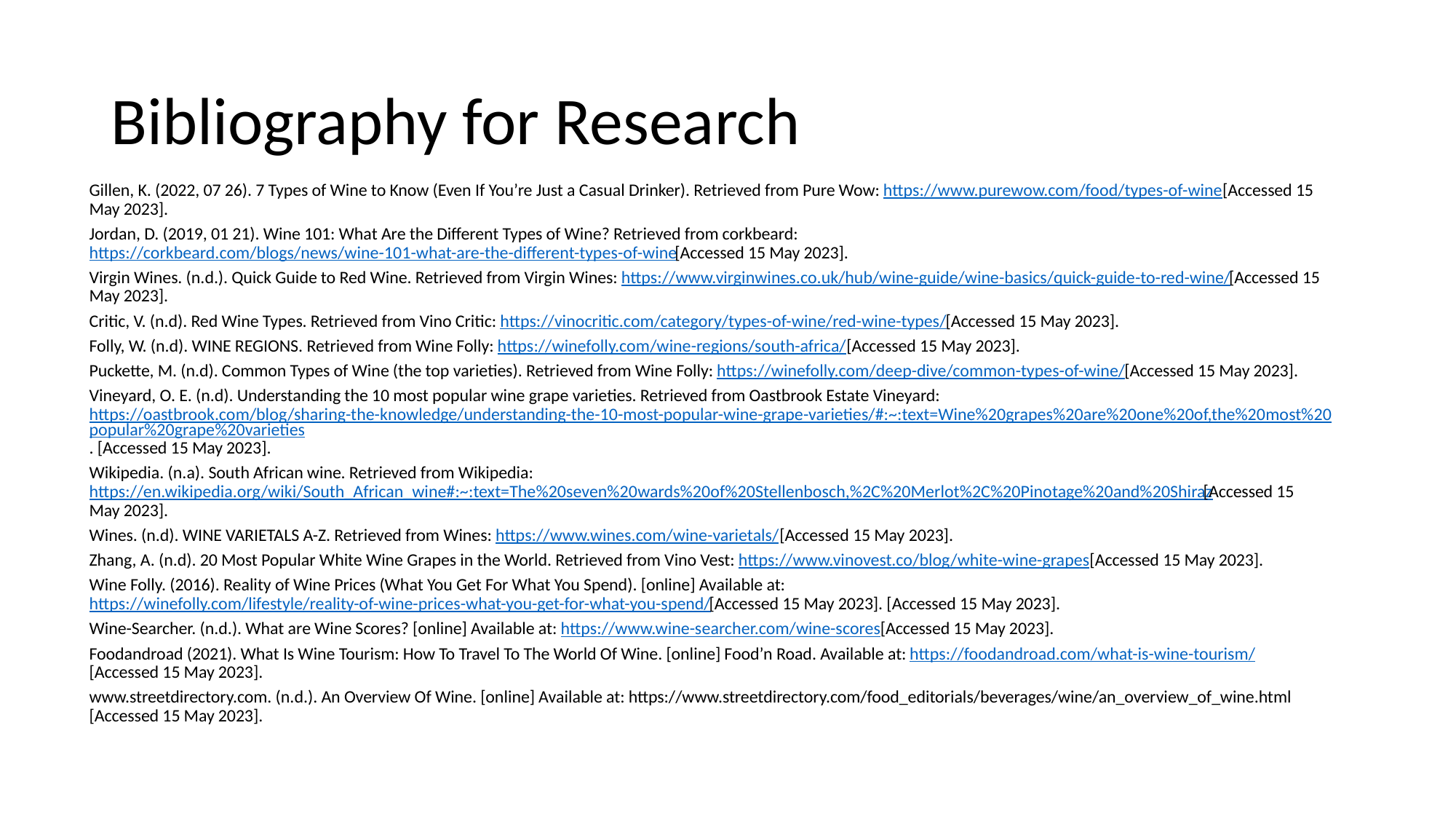

# Bibliography for Research
Gillen, K. (2022, 07 26). 7 Types of Wine to Know (Even If You’re Just a Casual Drinker). Retrieved from Pure Wow: https://www.purewow.com/food/types-of-wine [Accessed 15 May 2023].
Jordan, D. (2019, 01 21). Wine 101: What Are the Different Types of Wine? Retrieved from corkbeard: https://corkbeard.com/blogs/news/wine-101-what-are-the-different-types-of-wine [Accessed 15 May 2023].
Virgin Wines. (n.d.). Quick Guide to Red Wine. Retrieved from Virgin Wines: https://www.virginwines.co.uk/hub/wine-guide/wine-basics/quick-guide-to-red-wine/ [Accessed 15 May 2023].
Critic, V. (n.d). Red Wine Types. Retrieved from Vino Critic: https://vinocritic.com/category/types-of-wine/red-wine-types/ [Accessed 15 May 2023].
Folly, W. (n.d). WINE REGIONS. Retrieved from Wine Folly: https://winefolly.com/wine-regions/south-africa/ [Accessed 15 May 2023].
Puckette, M. (n.d). Common Types of Wine (the top varieties). Retrieved from Wine Folly: https://winefolly.com/deep-dive/common-types-of-wine/ [Accessed 15 May 2023].
Vineyard, O. E. (n.d). Understanding the 10 most popular wine grape varieties. Retrieved from Oastbrook Estate Vineyard: https://oastbrook.com/blog/sharing-the-knowledge/understanding-the-10-most-popular-wine-grape-varieties/#:~:text=Wine%20grapes%20are%20one%20of,the%20most%20popular%20grape%20varieties. [Accessed 15 May 2023].
Wikipedia. (n.a). South African wine. Retrieved from Wikipedia: https://en.wikipedia.org/wiki/South_African_wine#:~:text=The%20seven%20wards%20of%20Stellenbosch,%2C%20Merlot%2C%20Pinotage%20and%20Shiraz [Accessed 15 May 2023].
Wines. (n.d). WINE VARIETALS A-Z. Retrieved from Wines: https://www.wines.com/wine-varietals/ [Accessed 15 May 2023].
Zhang, A. (n.d). 20 Most Popular White Wine Grapes in the World. Retrieved from Vino Vest: https://www.vinovest.co/blog/white-wine-grapes [Accessed 15 May 2023].
Wine Folly. (2016). Reality of Wine Prices (What You Get For What You Spend). [online] Available at: https://winefolly.com/lifestyle/reality-of-wine-prices-what-you-get-for-what-you-spend/ [Accessed 15 May 2023]. [Accessed 15 May 2023].
Wine-Searcher. (n.d.). What are Wine Scores? [online] Available at: https://www.wine-searcher.com/wine-scores [Accessed 15 May 2023].
Foodandroad (2021). What Is Wine Tourism: How To Travel To The World Of Wine. [online] Food’n Road. Available at: https://foodandroad.com/what-is-wine-tourism/ [Accessed 15 May 2023].
www.streetdirectory.com. (n.d.). An Overview Of Wine. [online] Available at: https://www.streetdirectory.com/food_editorials/beverages/wine/an_overview_of_wine.html [Accessed 15 May 2023].